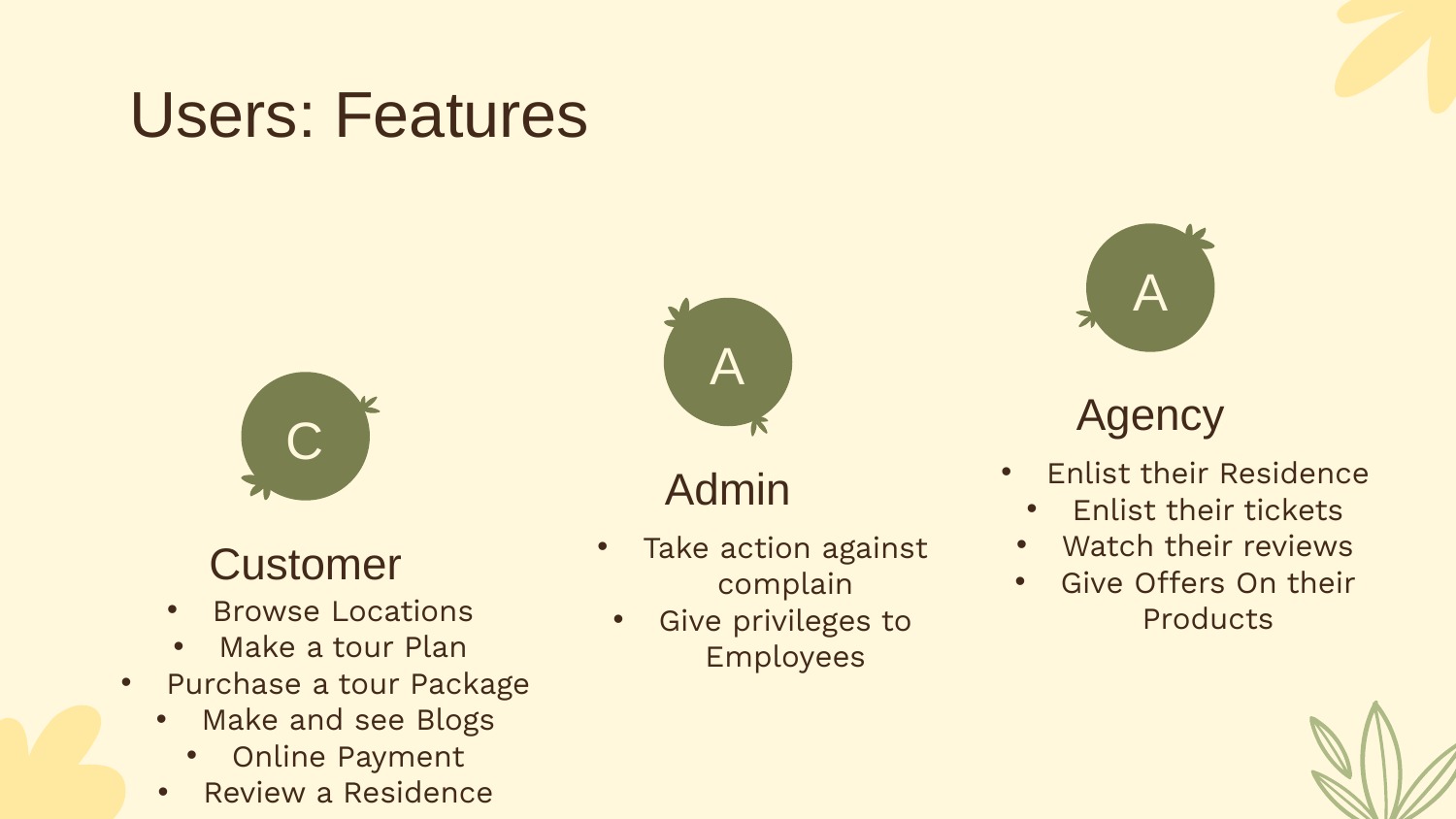

Users: Features

A

A

Agency
# C
Enlist their Residence
Enlist their tickets
Watch their reviews
Give Offers On their Products
Admin
Take action against complain
Give privileges to Employees

Customer
Browse Locations
Make a tour Plan
Purchase a tour Package
Make and see Blogs
Online Payment
Review a Residence